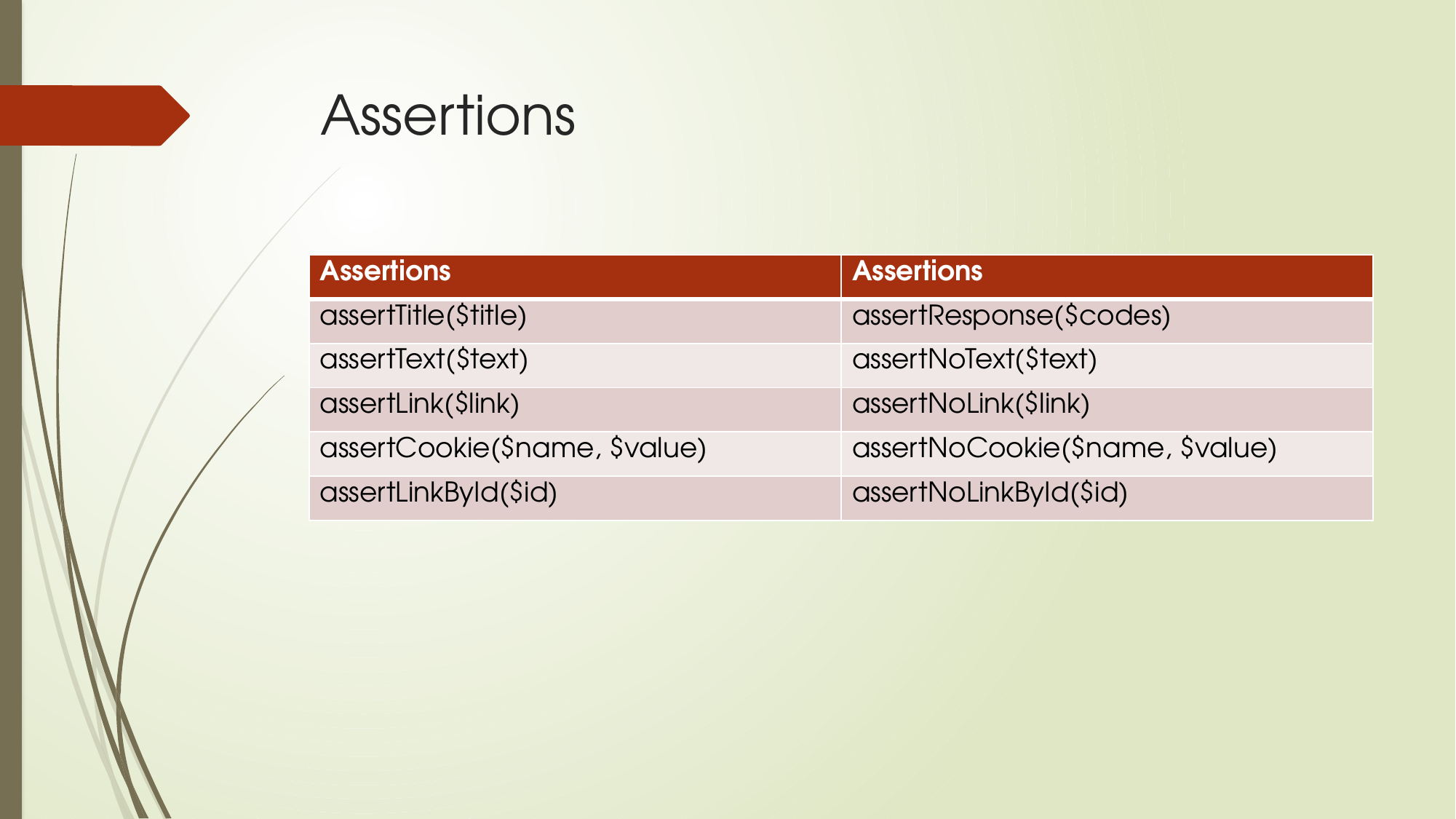

# Assertions
| Assertions | Assertions |
| --- | --- |
| assertTitle($title) | assertResponse($codes) |
| assertText($text) | assertNoText($text) |
| assertLink($link) | assertNoLink($link) |
| assertCookie($name, $value) | assertNoCookie($name, $value) |
| assertLinkById($id) | assertNoLinkById($id) |